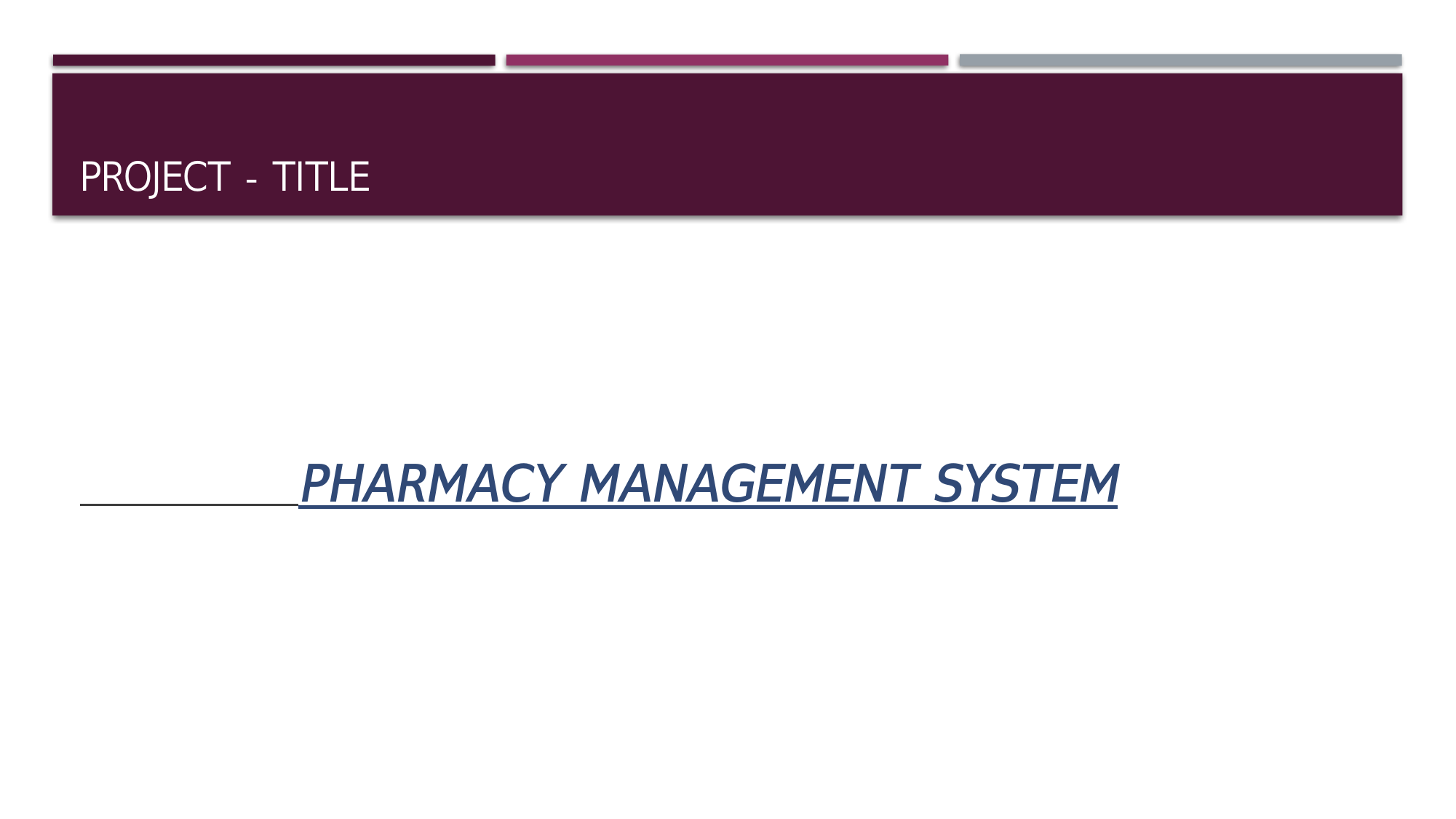

# PROJECT - TITLE
                        PHARMACY MANAGEMENT SYSTEM